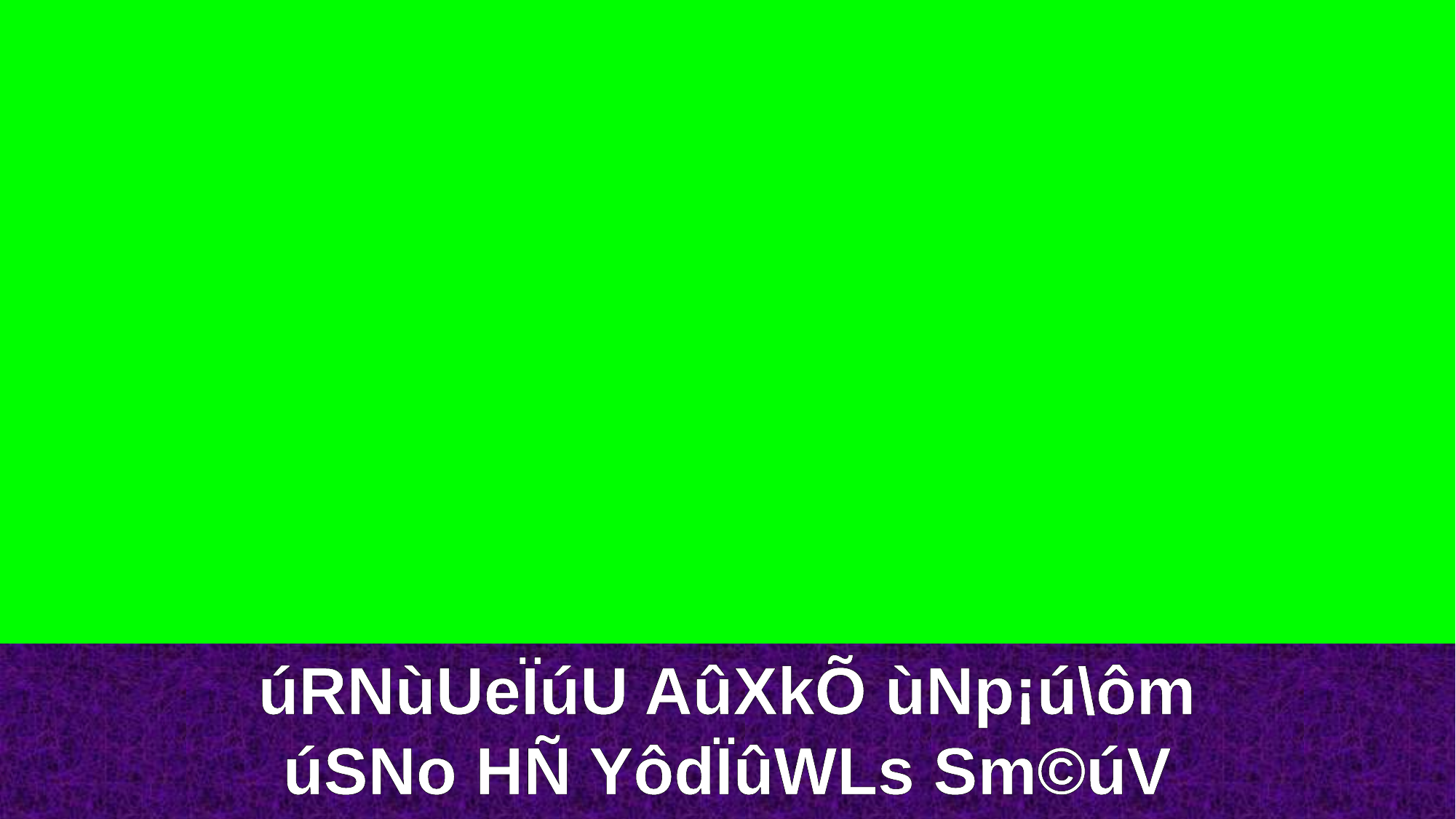

úRNùUeÏúU AûXkÕ ùNp¡ú\ôm úSNo HÑ YôdÏûWLs Sm©úV